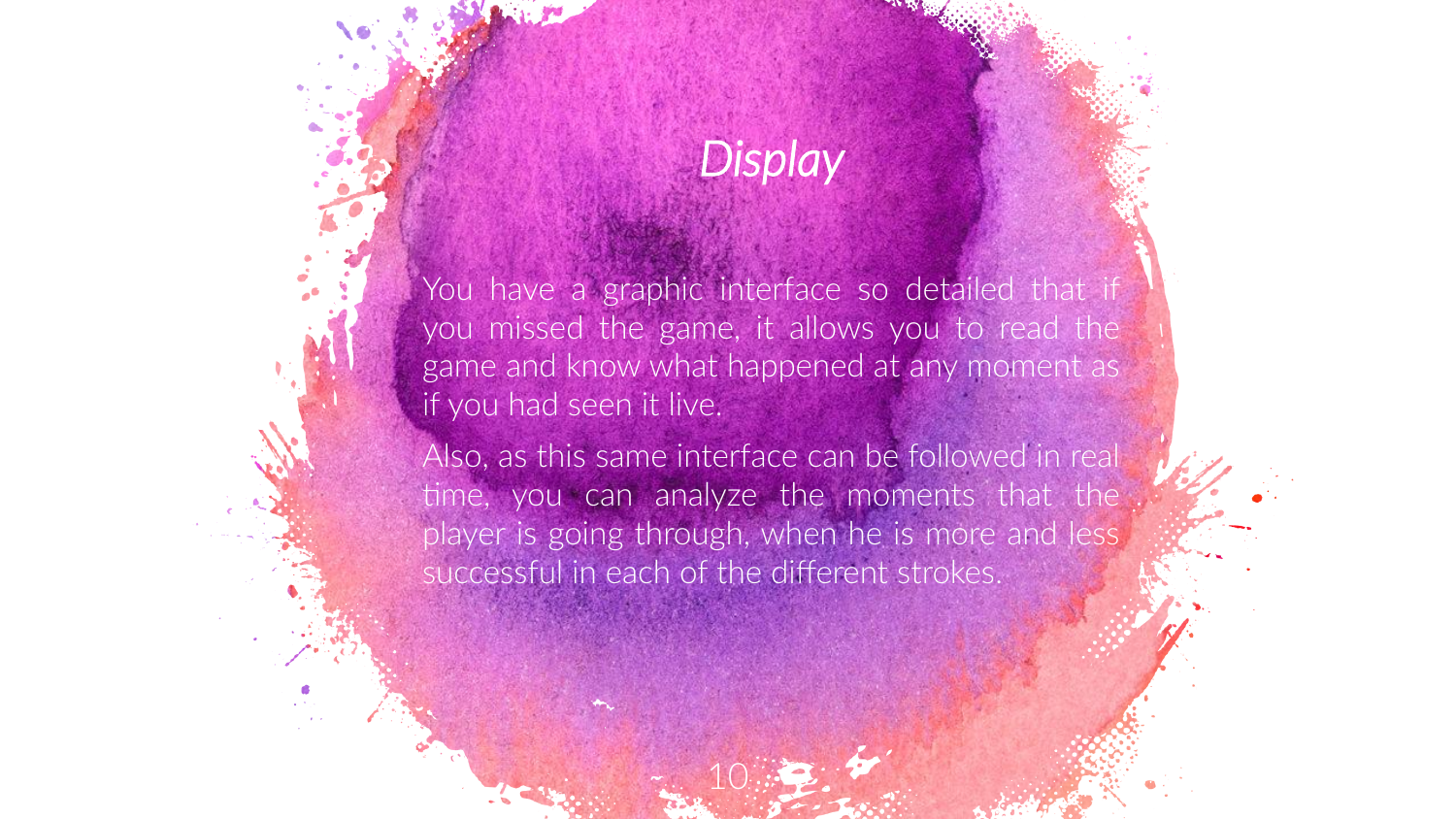

Display

You have a graphic interface so detailed that if you missed the game, it allows you to read the game and know what happened at any moment as if you had seen it live.
Also, as this same interface can be followed in real time, you can analyze the moments that the player is going through, when he is more and less successful in each of the different strokes.

10